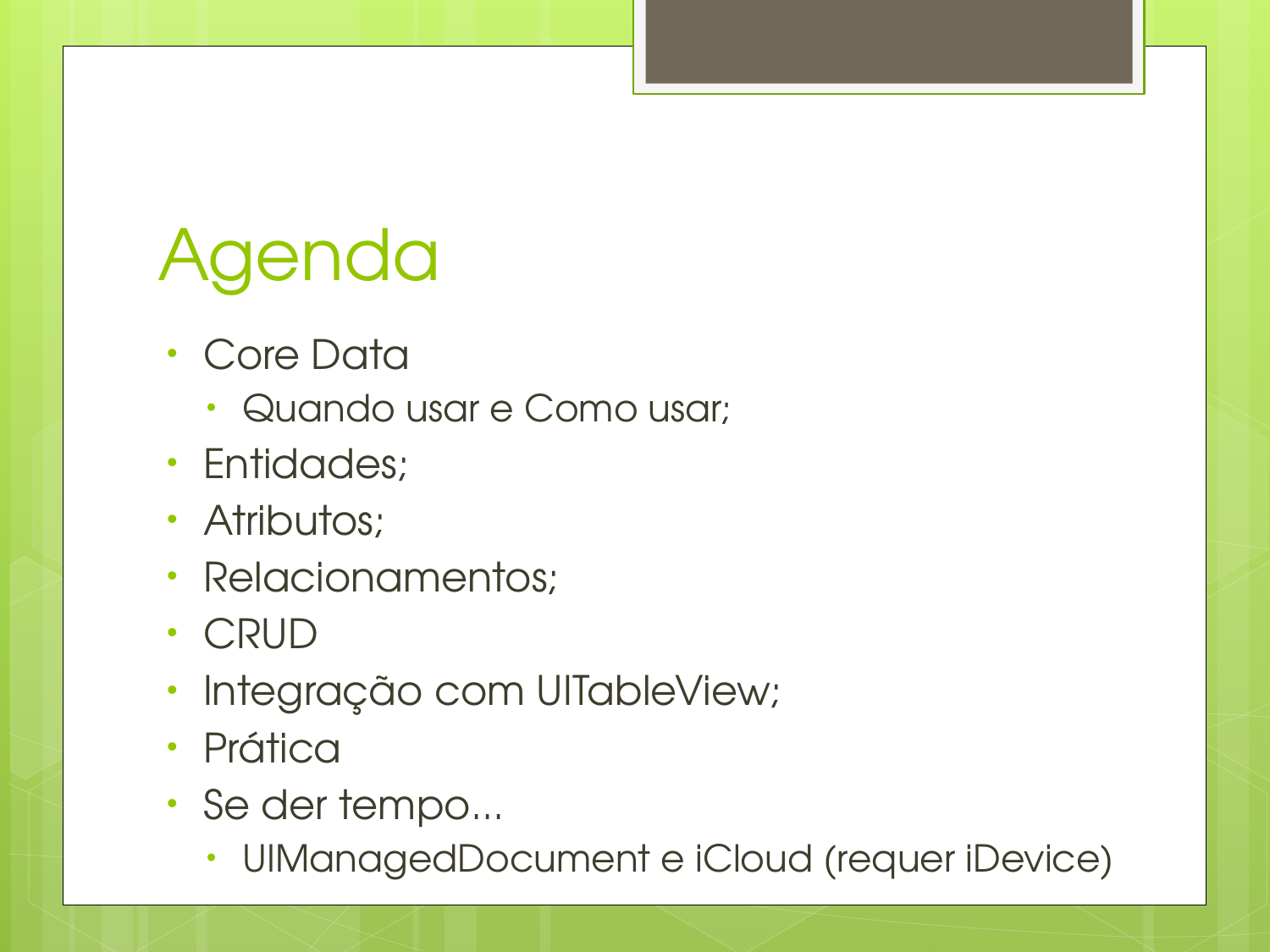

# Agenda
Core Data
Quando usar e Como usar;
Entidades;
Atributos;
Relacionamentos;
CRUD
Integração com UITableView;
Prática
Se der tempo...
UIManagedDocument e iCloud (requer iDevice)